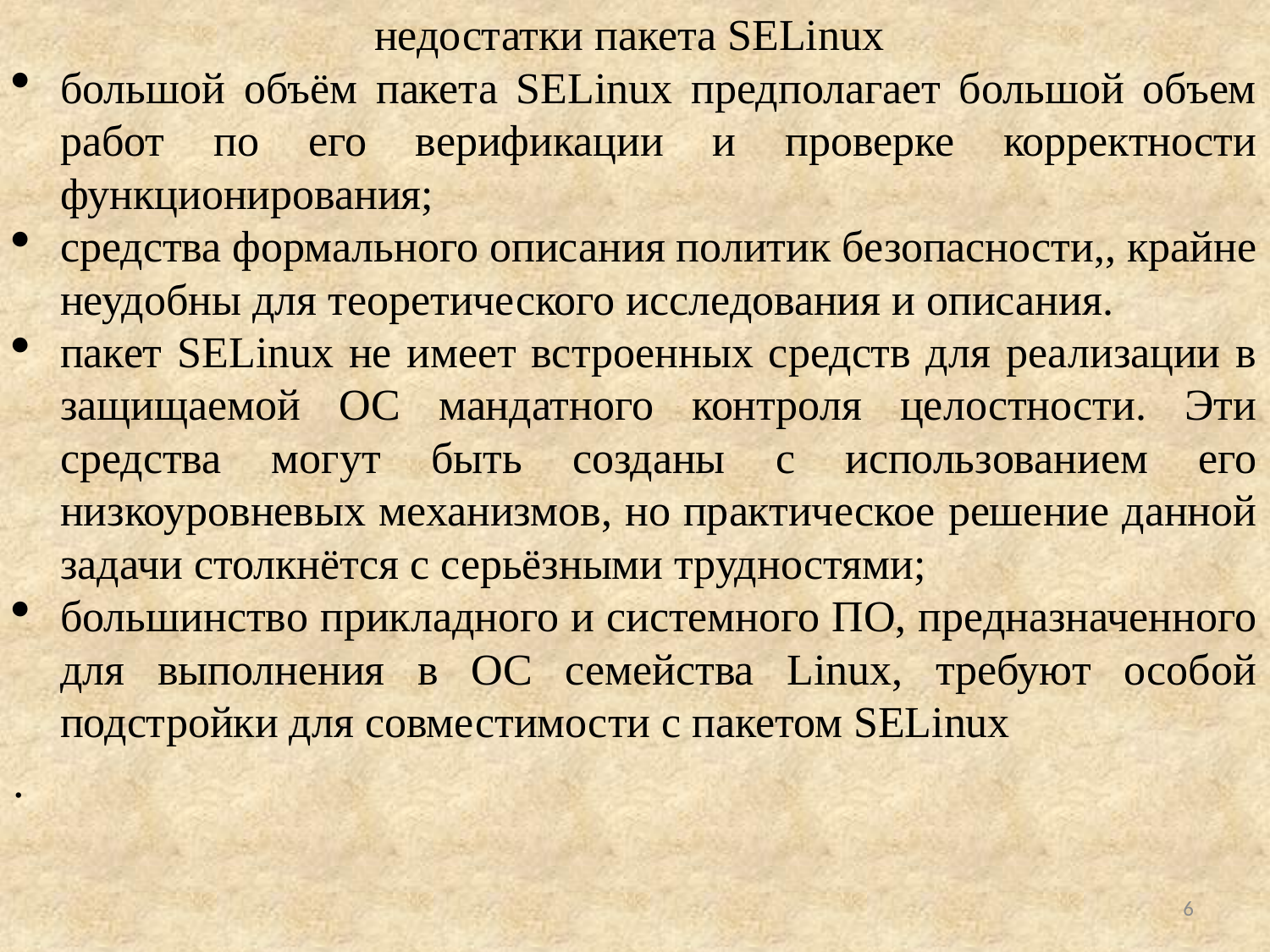

недостатки пакета SELinux
большой объём пакета SELinux предполагает большой объем работ по его верификации и проверке корректности функционирования;
средства формального описания политик безопасности,, крайне неудобны для теоретического исследования и описания.
пакет SELinux не имеет встроенных средств для реализации в защищаемой ОС мандатного контроля целостности. Эти средства могут быть созданы с использованием его низкоуровневых механизмов, но практическое решение данной задачи столкнётся с серьёзными трудностями;
большинство прикладного и системного ПО, предназначенного для выполнения в ОС семейства Linux, требуют особой подстройки для совместимости с пакетом SELinux
.
6